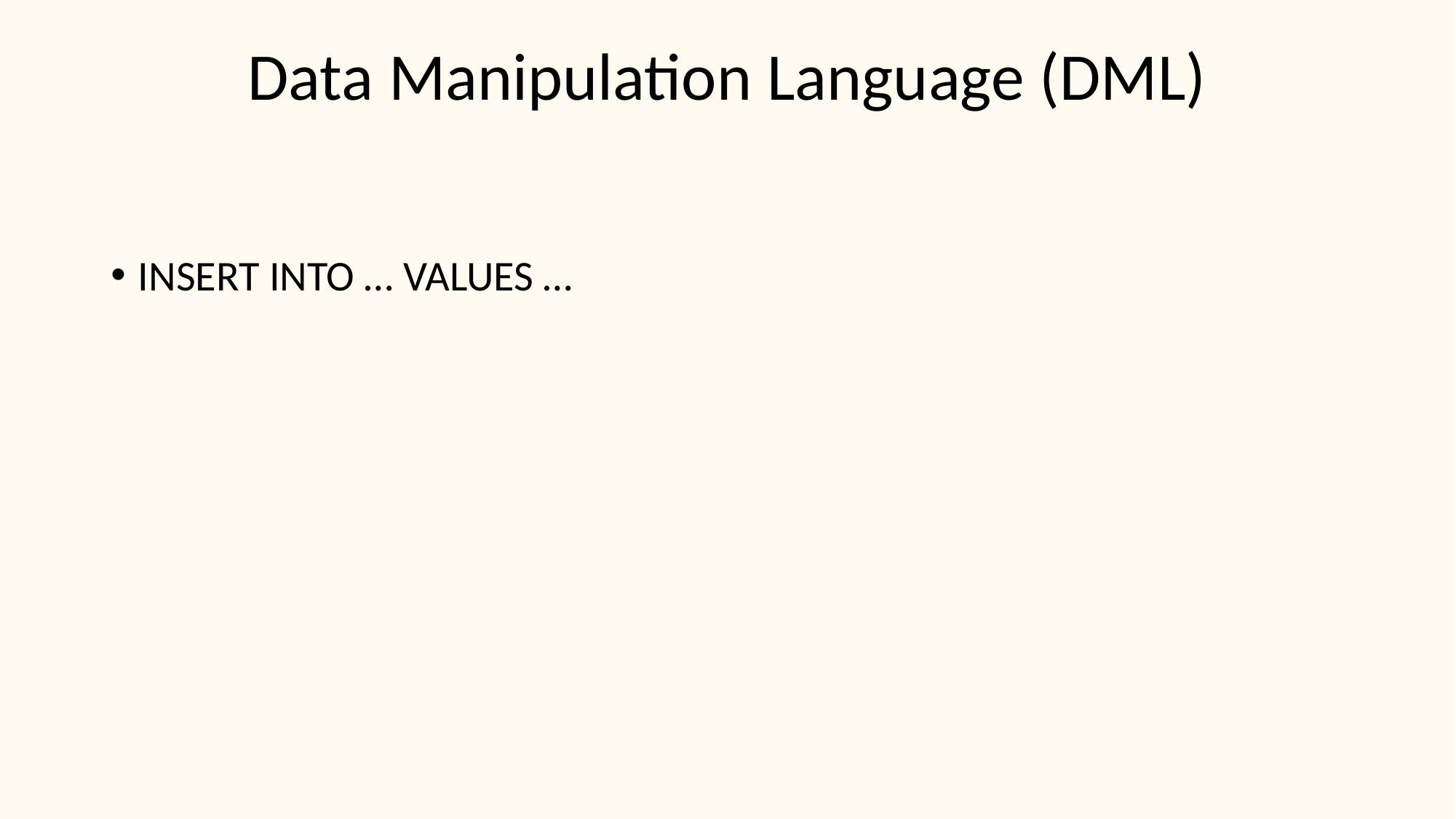

# Data Manipulation Language (DML)
INSERT INTO … VALUES …